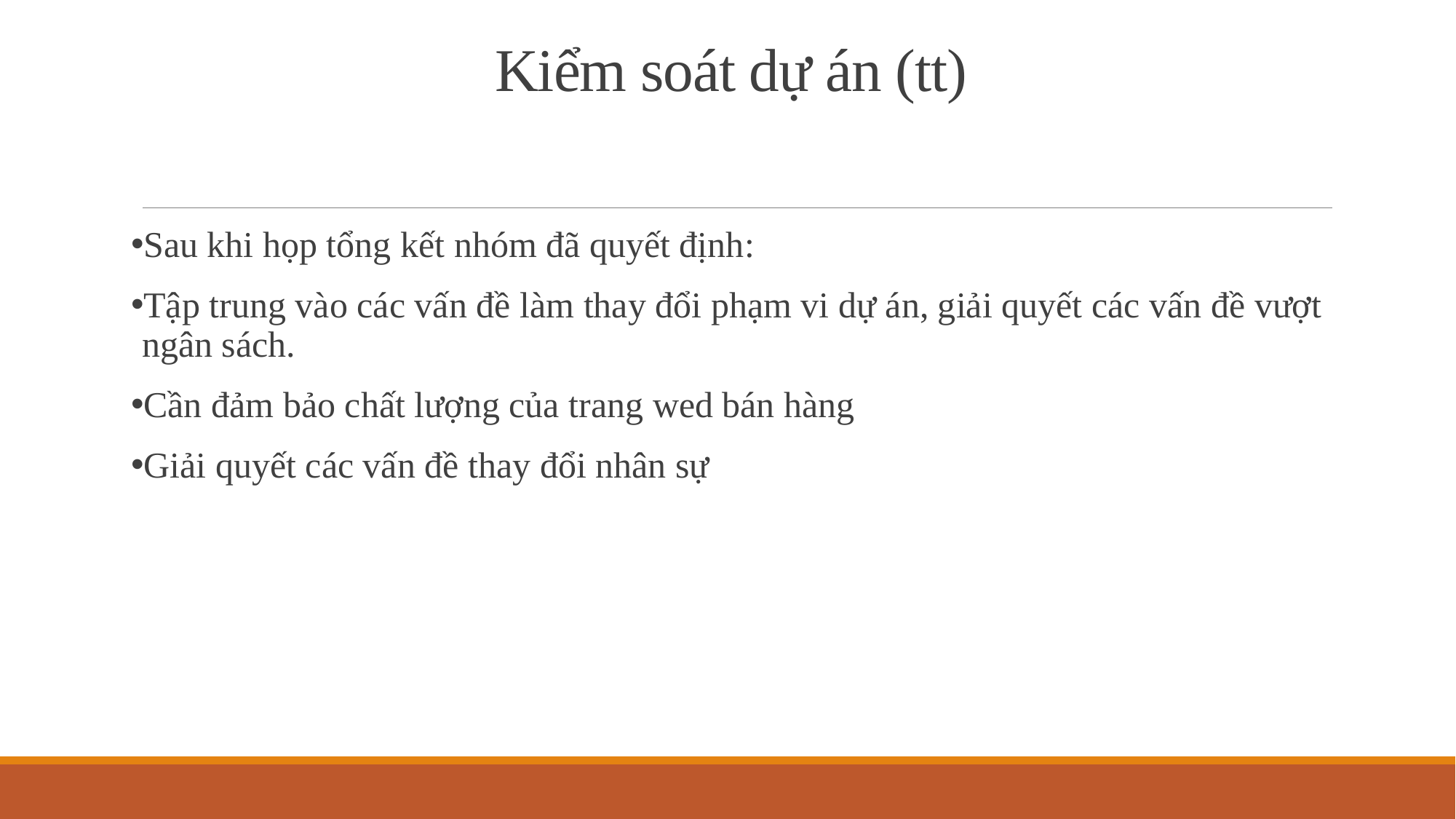

Kiểm soát dự án (tt)
Sau khi họp tổng kết nhóm đã quyết định:
Tập trung vào các vấn đề làm thay đổi phạm vi dự án, giải quyết các vấn đề vượt ngân sách.
Cần đảm bảo chất lượng của trang wed bán hàng
Giải quyết các vấn đề thay đổi nhân sự